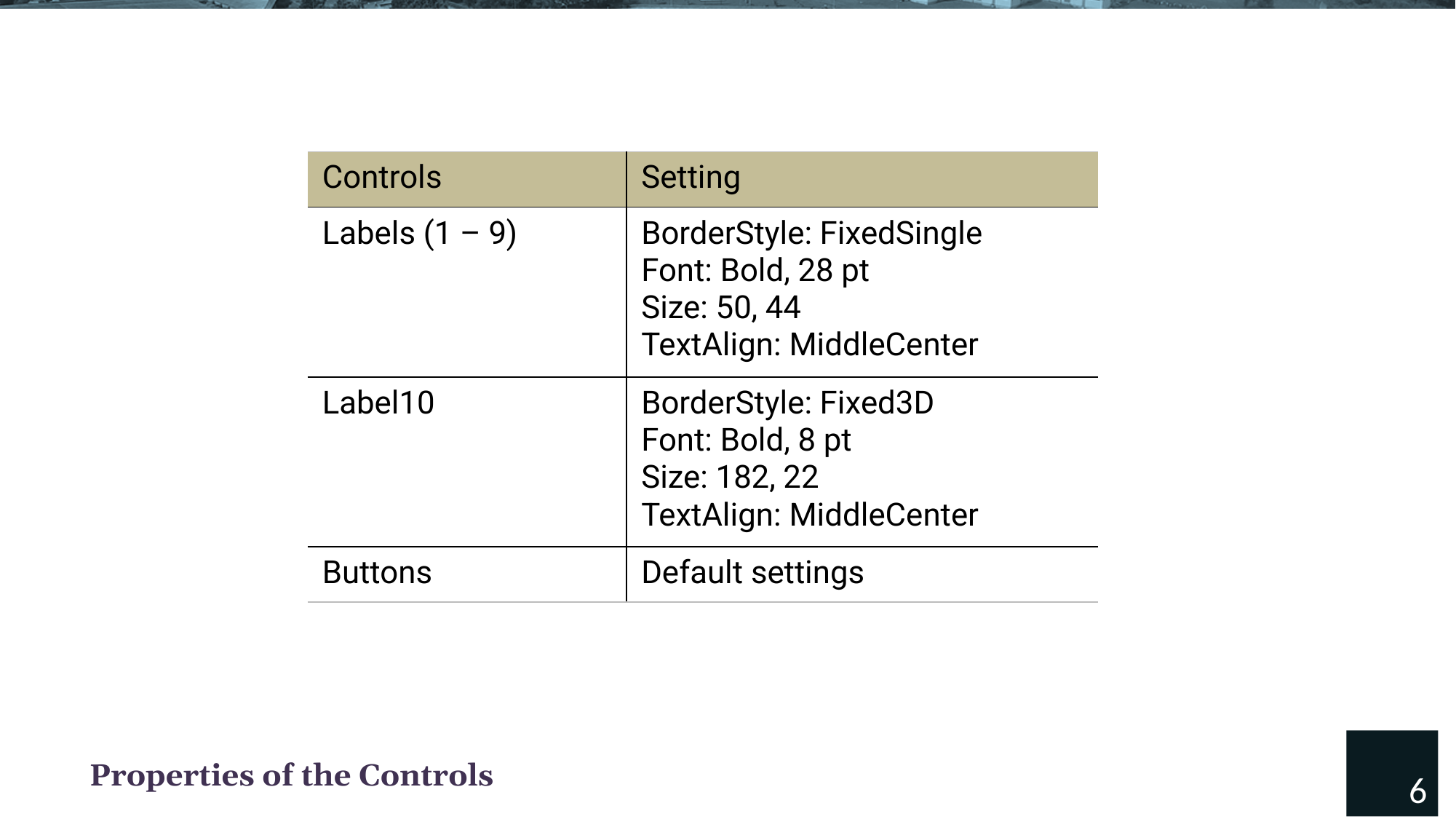

| Controls | Setting |
| --- | --- |
| Labels (1 – 9) | BorderStyle: FixedSingle Font: Bold, 28 pt Size: 50, 44 TextAlign: MiddleCenter |
| Label10 | BorderStyle: Fixed3D Font: Bold, 8 pt Size: 182, 22 TextAlign: MiddleCenter |
| Buttons | Default settings |
6
Properties of the Controls